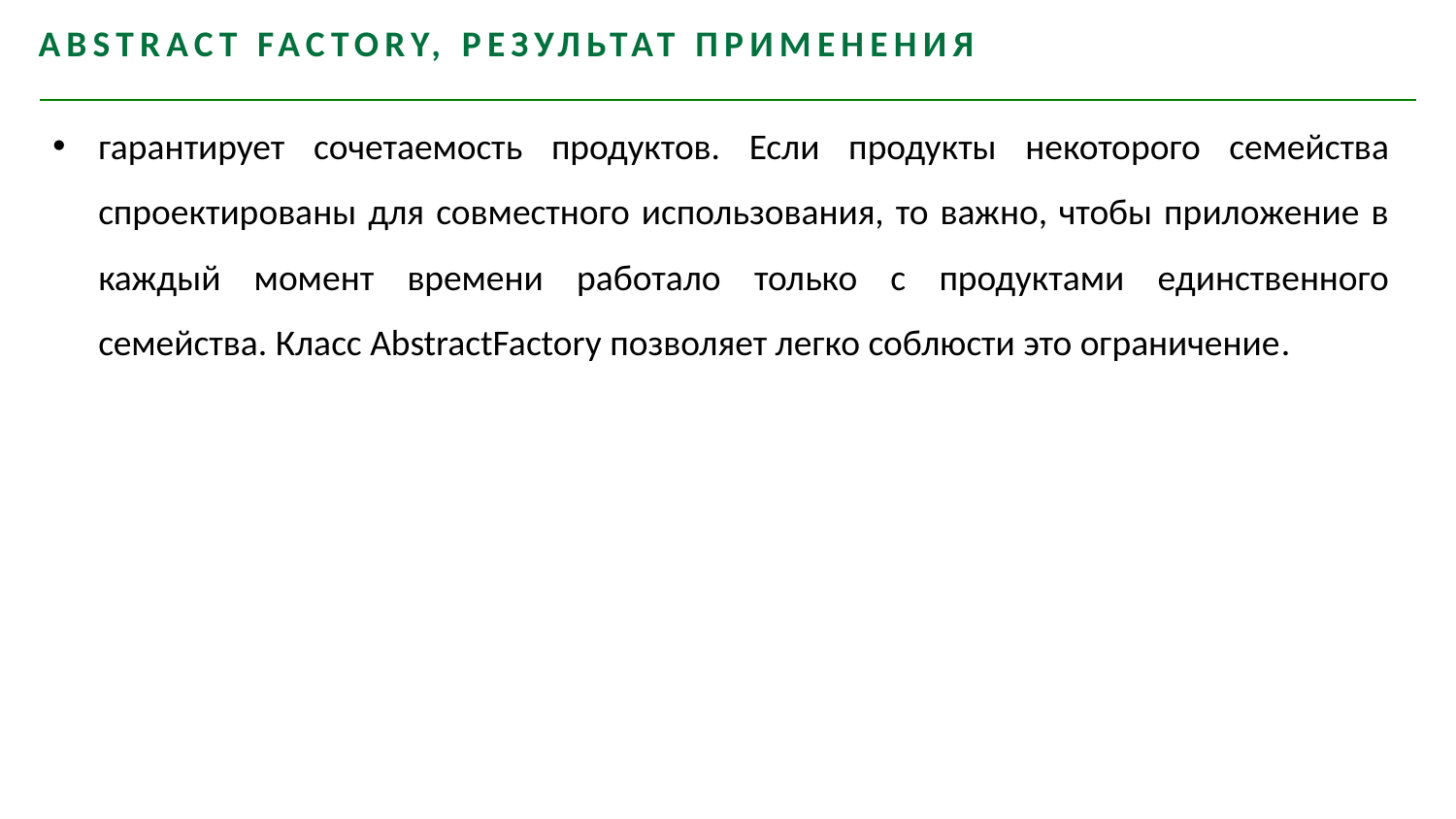

Abstract Factory, Результат применения
гарантирует сочетаемость продуктов. Если продукты некоторого семейства спроектированы для совместного использования, то важно, чтобы приложение в каждый момент времени работало только с продуктами единственного семейства. Класс AbstractFactory позволяет легко соблюсти это ограничение.